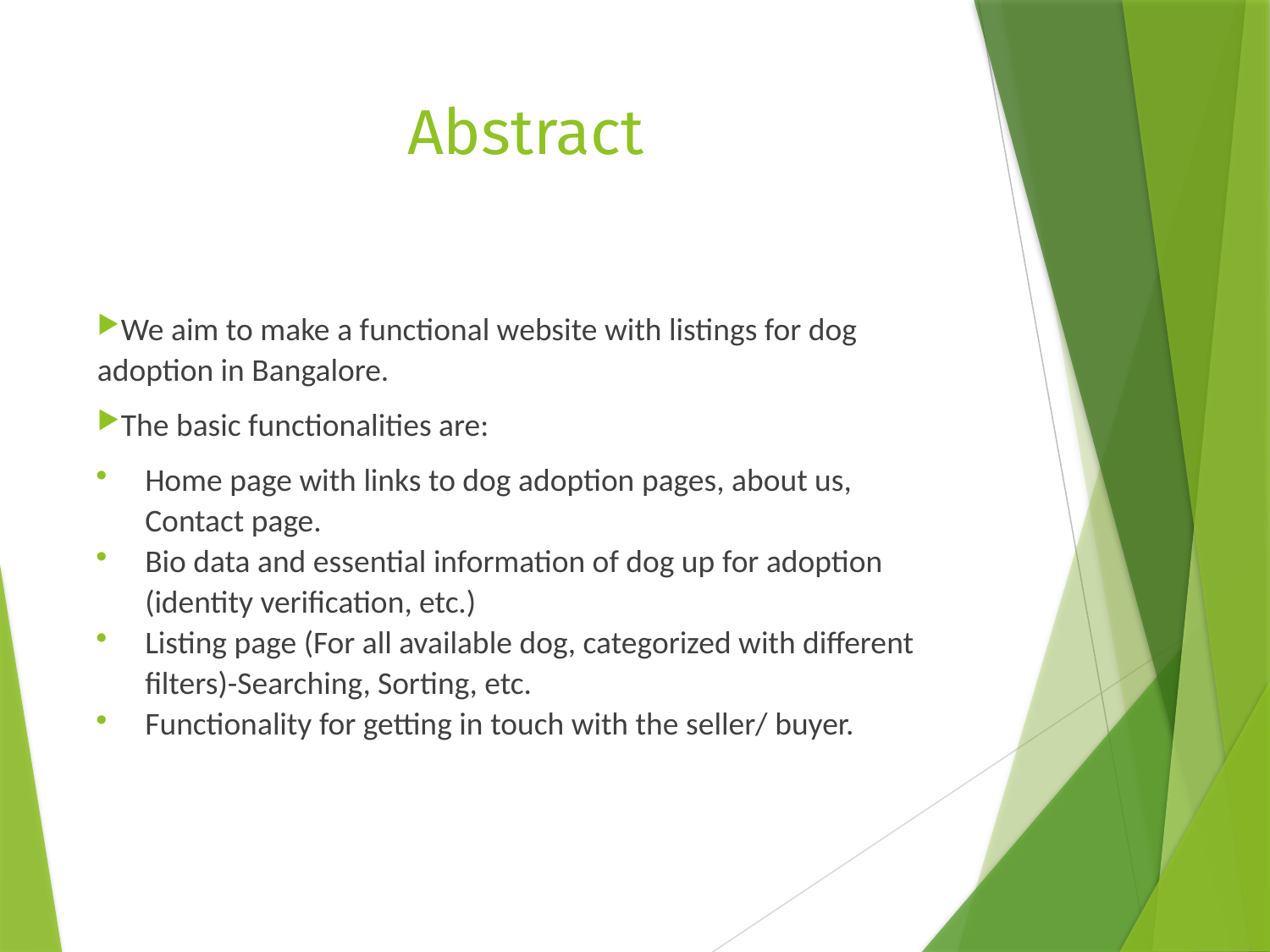

# Abstract
We aim to make a functional website with listings for dog      adoption in Bangalore.
The basic functionalities are:
Home page with links to dog adoption pages, about us, Contact page.
Bio data and essential information of dog up for adoption  (identity verification, etc.)
Listing page (For all available dog, categorized with different filters)-Searching, Sorting, etc.
Functionality for getting in touch with the seller/ buyer.